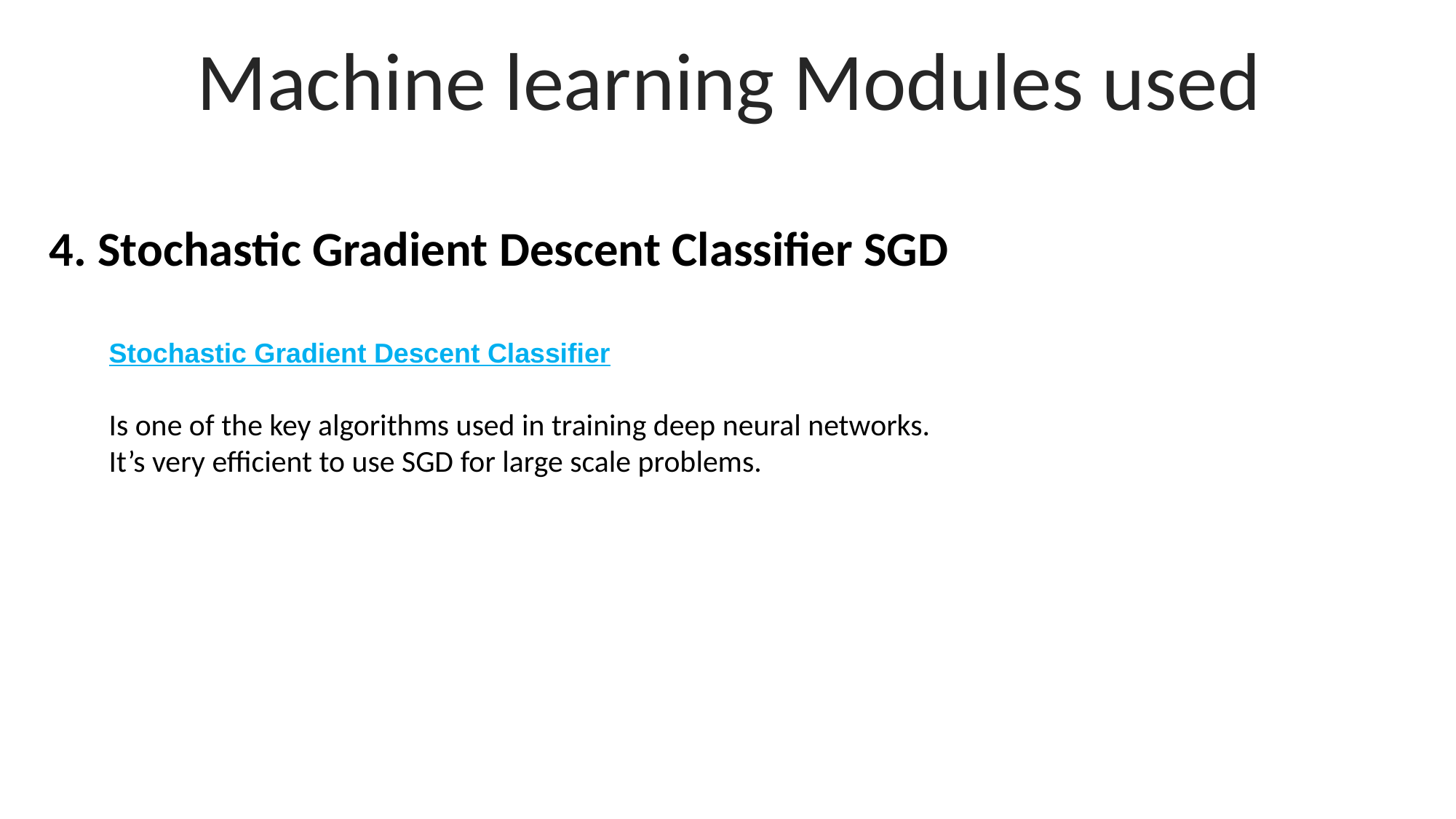

Machine learning Modules used
4. Stochastic Gradient Descent Classifier SGD
Stochastic Gradient Descent Classifier

Is one of the key algorithms used in training deep neural networks.
It’s very efficient to use SGD for large scale problems.